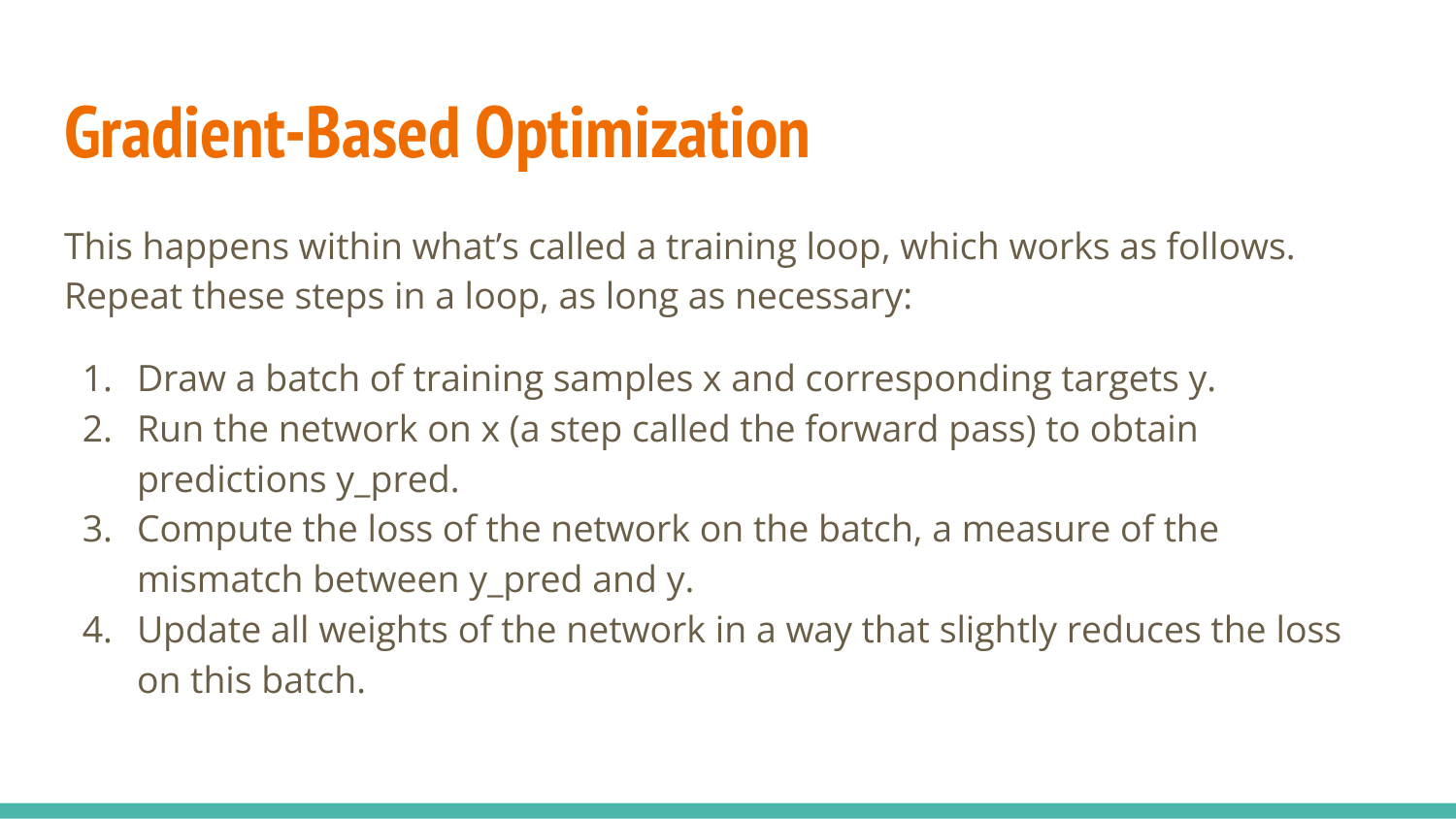

# Gradient-Based Optimization
This happens within what’s called a training loop, which works as follows. Repeat these steps in a loop, as long as necessary:
Draw a batch of training samples x and corresponding targets y.
Run the network on x (a step called the forward pass) to obtain predictions y_pred.
Compute the loss of the network on the batch, a measure of the mismatch between y_pred and y.
Update all weights of the network in a way that slightly reduces the loss on this batch.